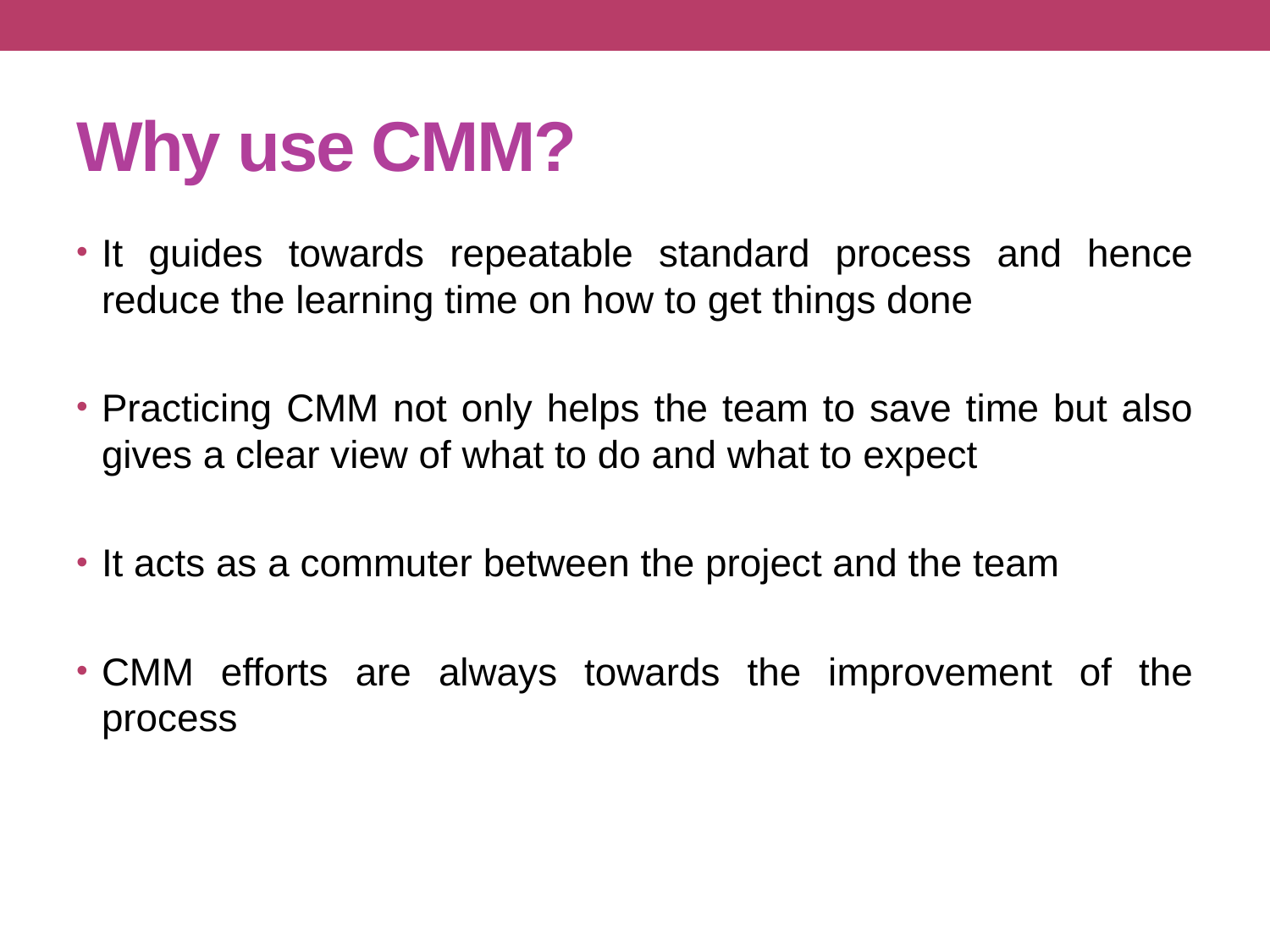

# Why use CMM?
It guides towards repeatable standard process and hence reduce the learning time on how to get things done

Practicing CMM not only helps the team to save time but also gives a clear view of what to do and what to expect

It acts as a commuter between the project and the team

CMM efforts are always towards the improvement of the process